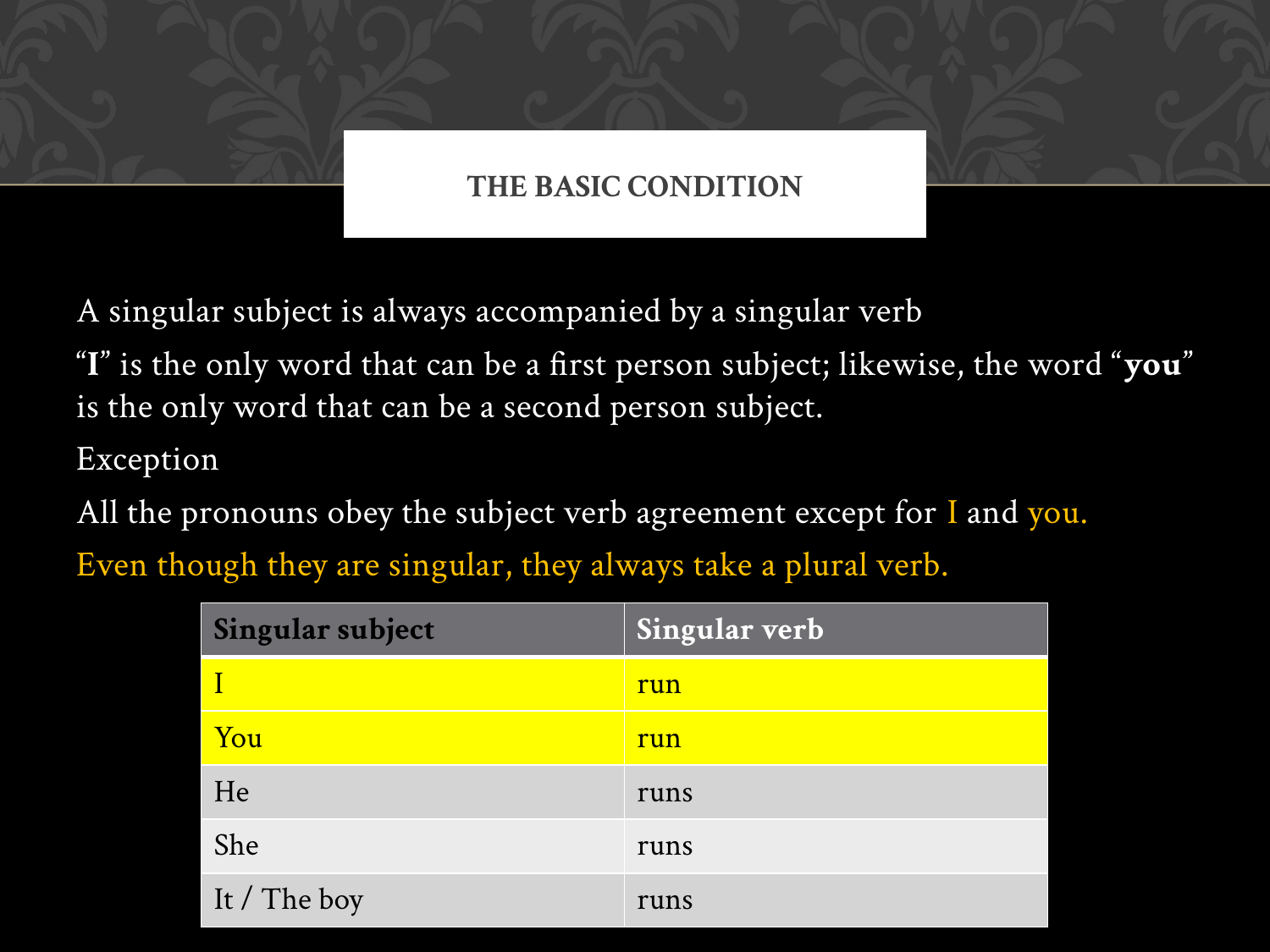

# THE BASIC CONDITION
A singular subject is always accompanied by a singular verb
“I” is the only word that can be a first person subject; likewise, the word “you” is the only word that can be a second person subject.
Exception
All the pronouns obey the subject verb agreement except for I and you.
Even though they are singular, they always take a plural verb.

| Singular subject | Singular verb |
| --- | --- |
| I | run |
| You | run |
| He | runs |
| She | runs |
| It / The boy | runs |